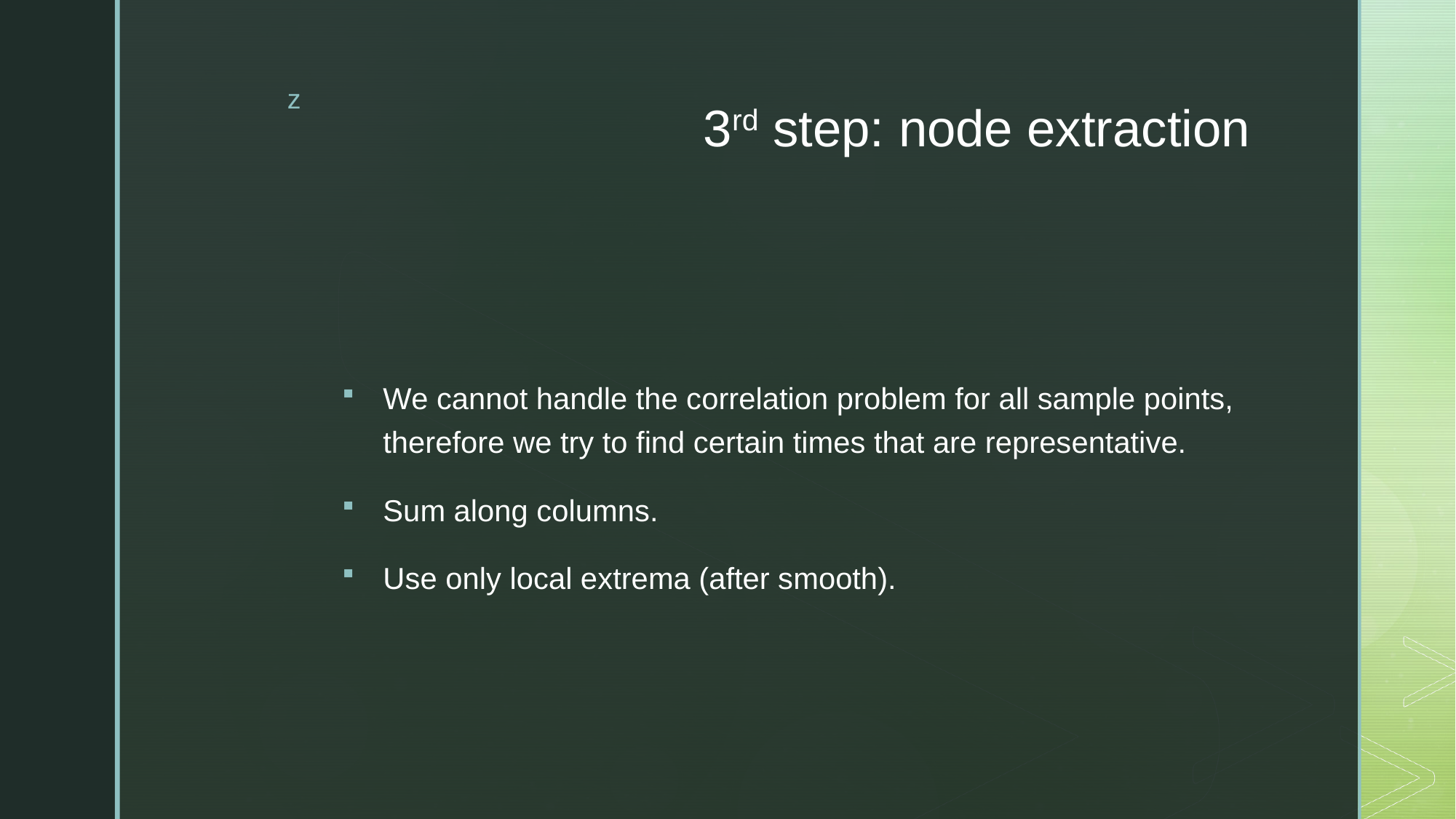

# 3rd step: node extraction
We cannot handle the correlation problem for all sample points, therefore we try to find certain times that are representative.
Sum along columns.
Use only local extrema (after smooth).